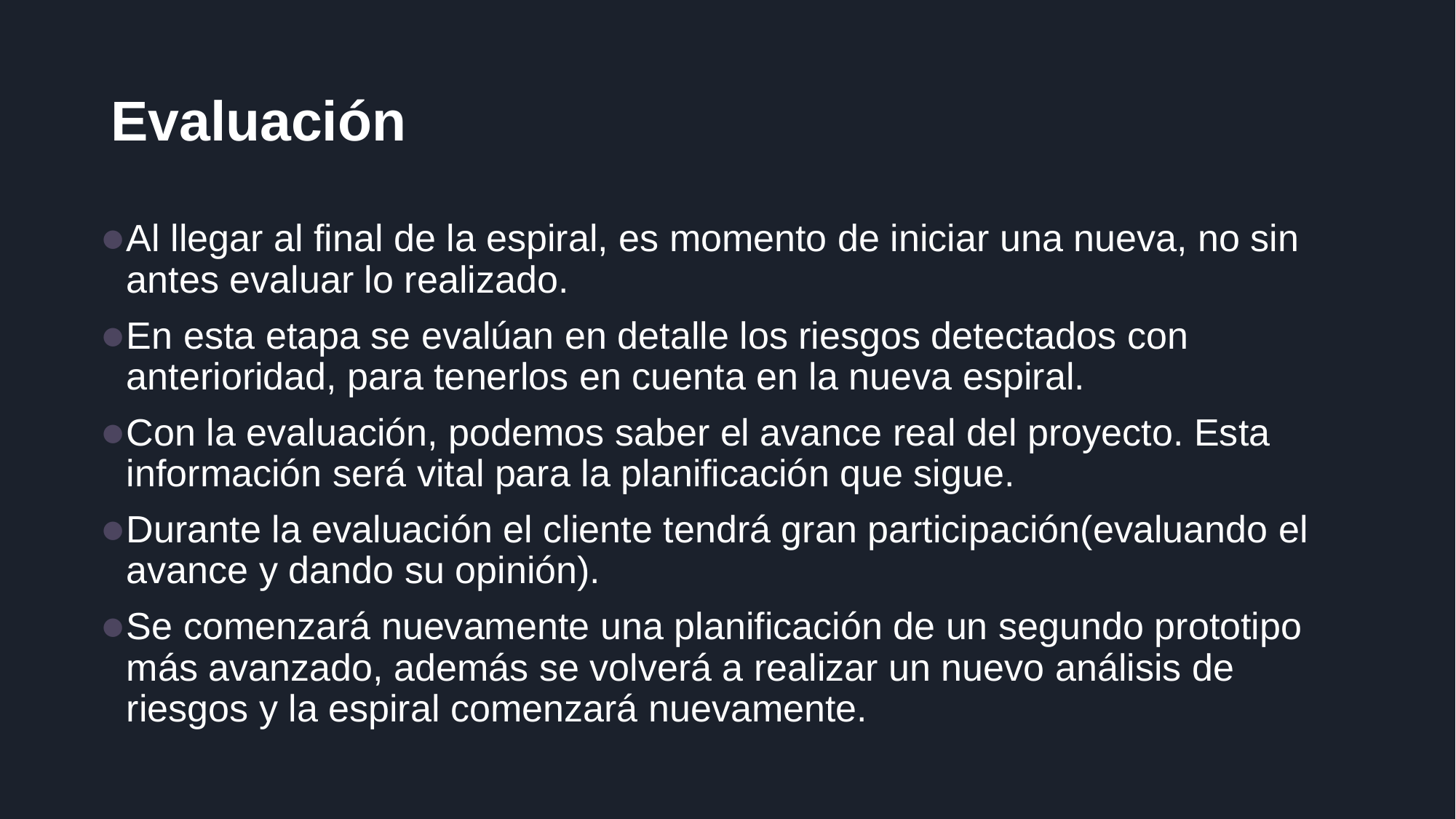

# Evaluación
Al llegar al final de la espiral, es momento de iniciar una nueva, no sin antes evaluar lo realizado.
En esta etapa se evalúan en detalle los riesgos detectados con anterioridad, para tenerlos en cuenta en la nueva espiral.
Con la evaluación, podemos saber el avance real del proyecto. Esta información será vital para la planificación que sigue.
Durante la evaluación el cliente tendrá gran participación(evaluando el avance y dando su opinión).
Se comenzará nuevamente una planificación de un segundo prototipo más avanzado, además se volverá a realizar un nuevo análisis de riesgos y la espiral comenzará nuevamente.